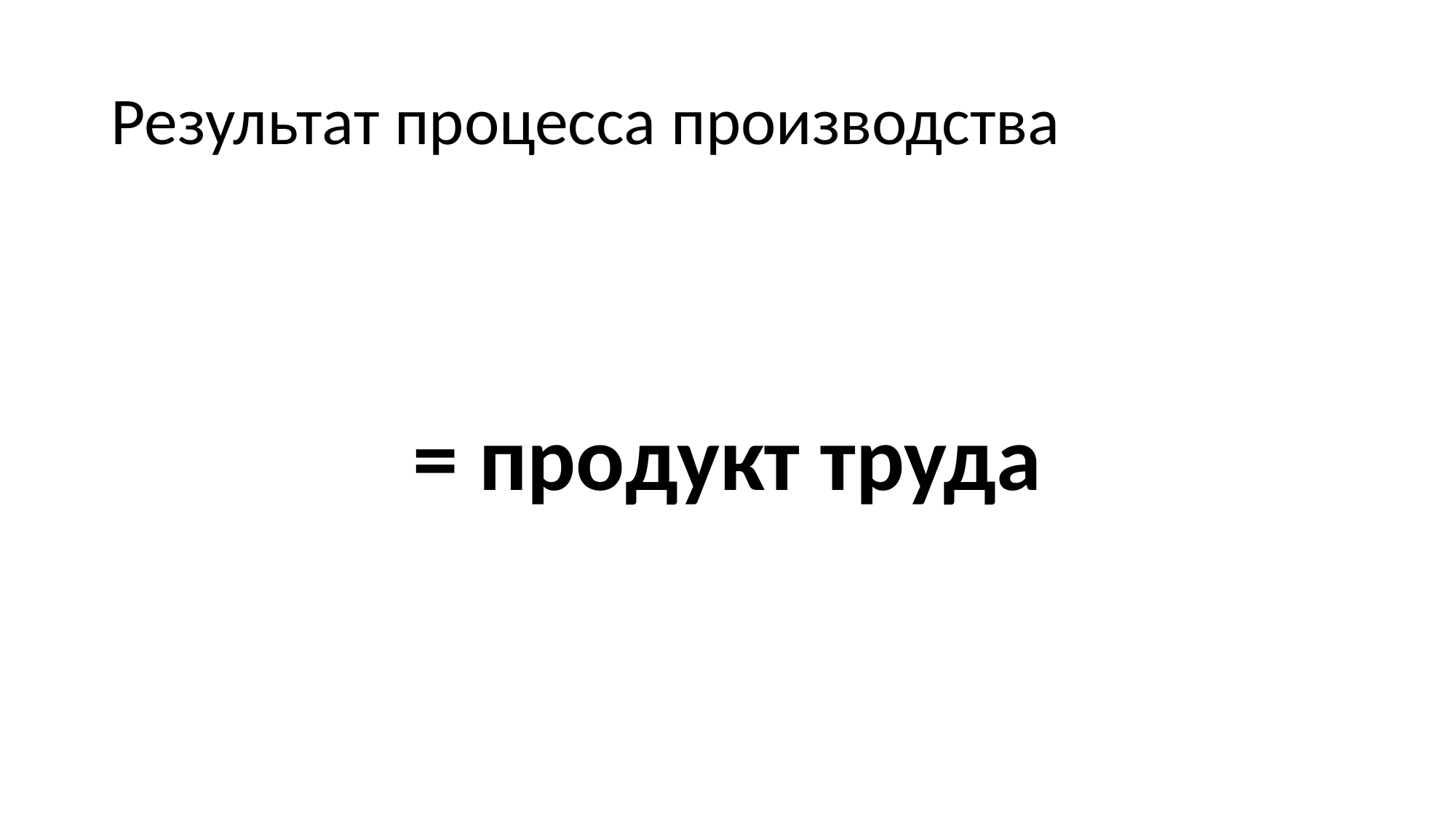

# Результат процесса производства

= продукт труда